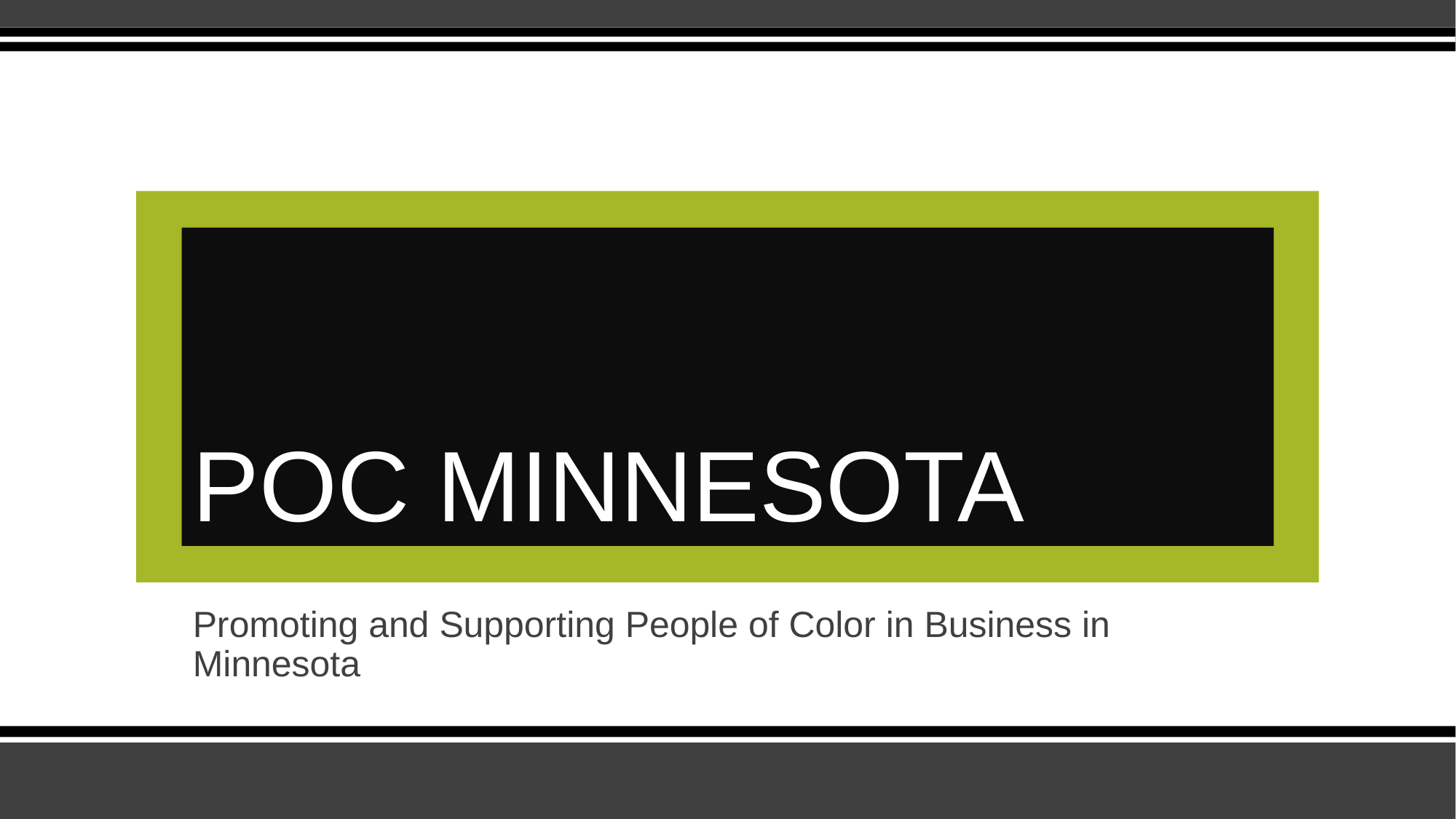

# POC MINNESOTA
Promoting and Supporting People of Color in Business in Minnesota